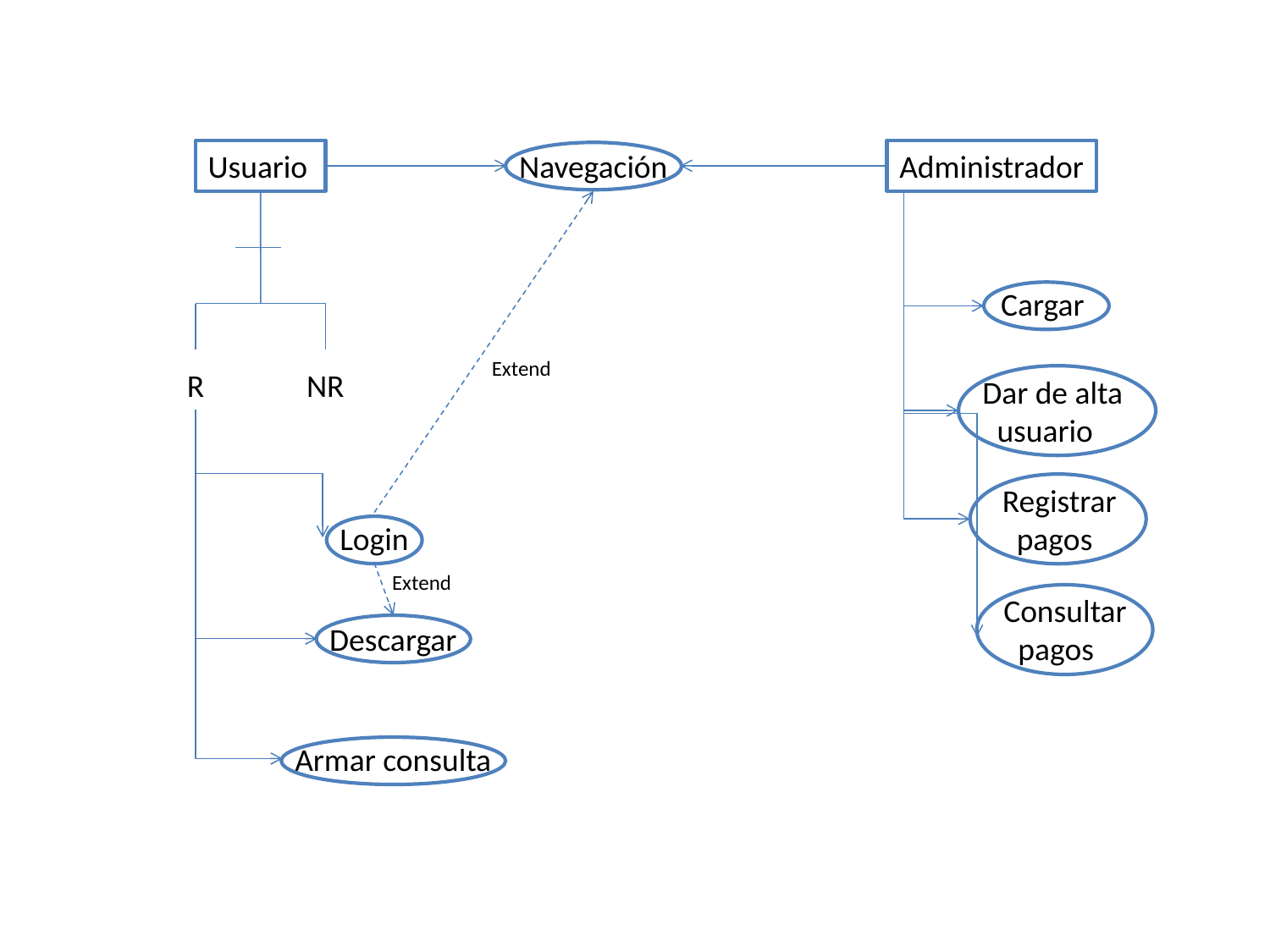

Usuario
Navegación
Administrador

Cargar

Extend
R
NR

Dar de alta
  usuario

Registrar
  pagos
Login

Extend

Consultar
  pagos
Descargar

Armar consulta